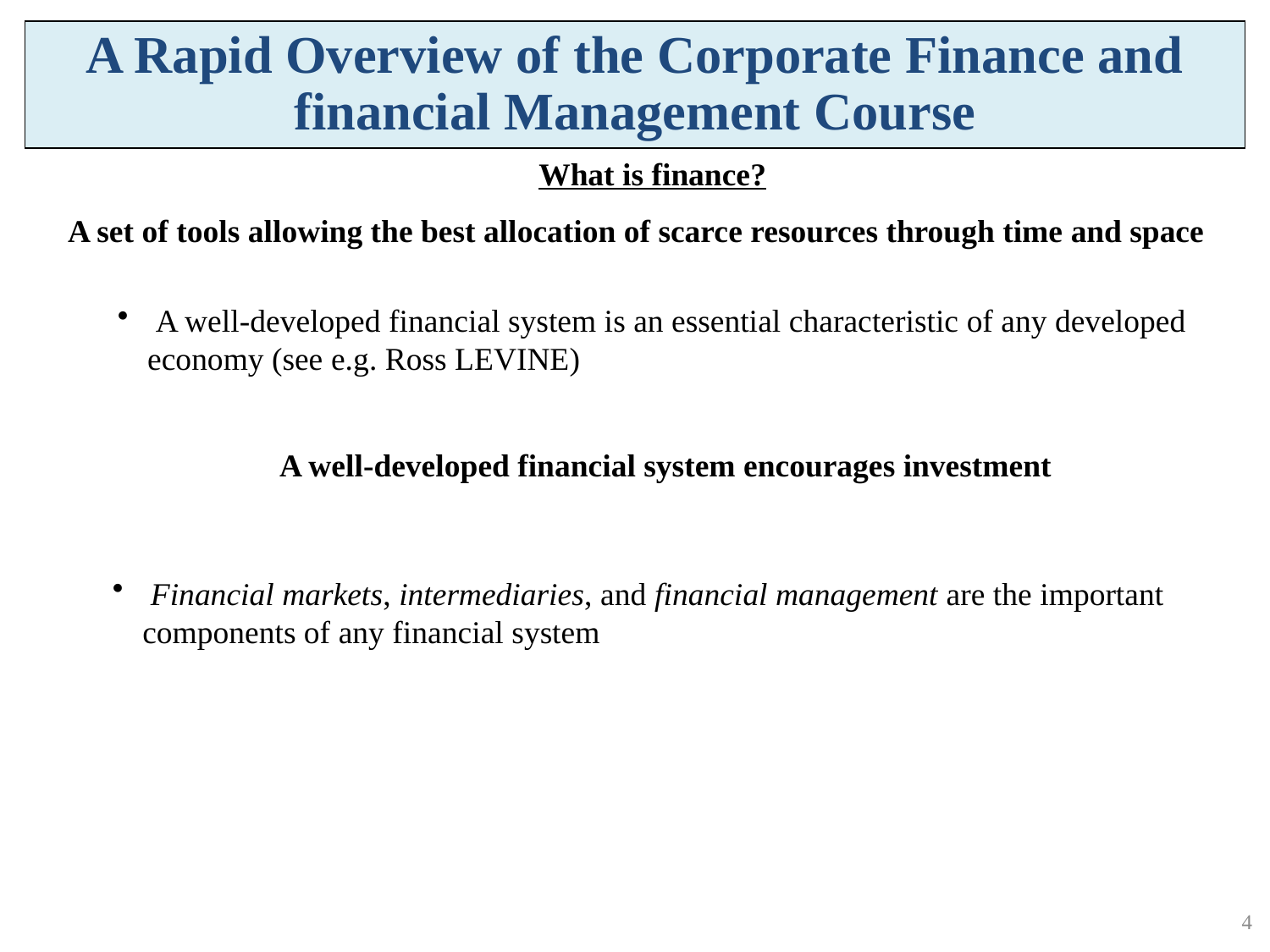

A Rapid Overview of the Corporate Finance and financial Management Course
What is finance?

A set of tools allowing the best allocation of scarce resources through time and space

 A well-developed financial system is an essential characteristic of any developed economy (see e.g. Ross LEVINE)
A well-developed financial system encourages investment
 Financial markets, intermediaries, and financial management are the important components of any financial system
4